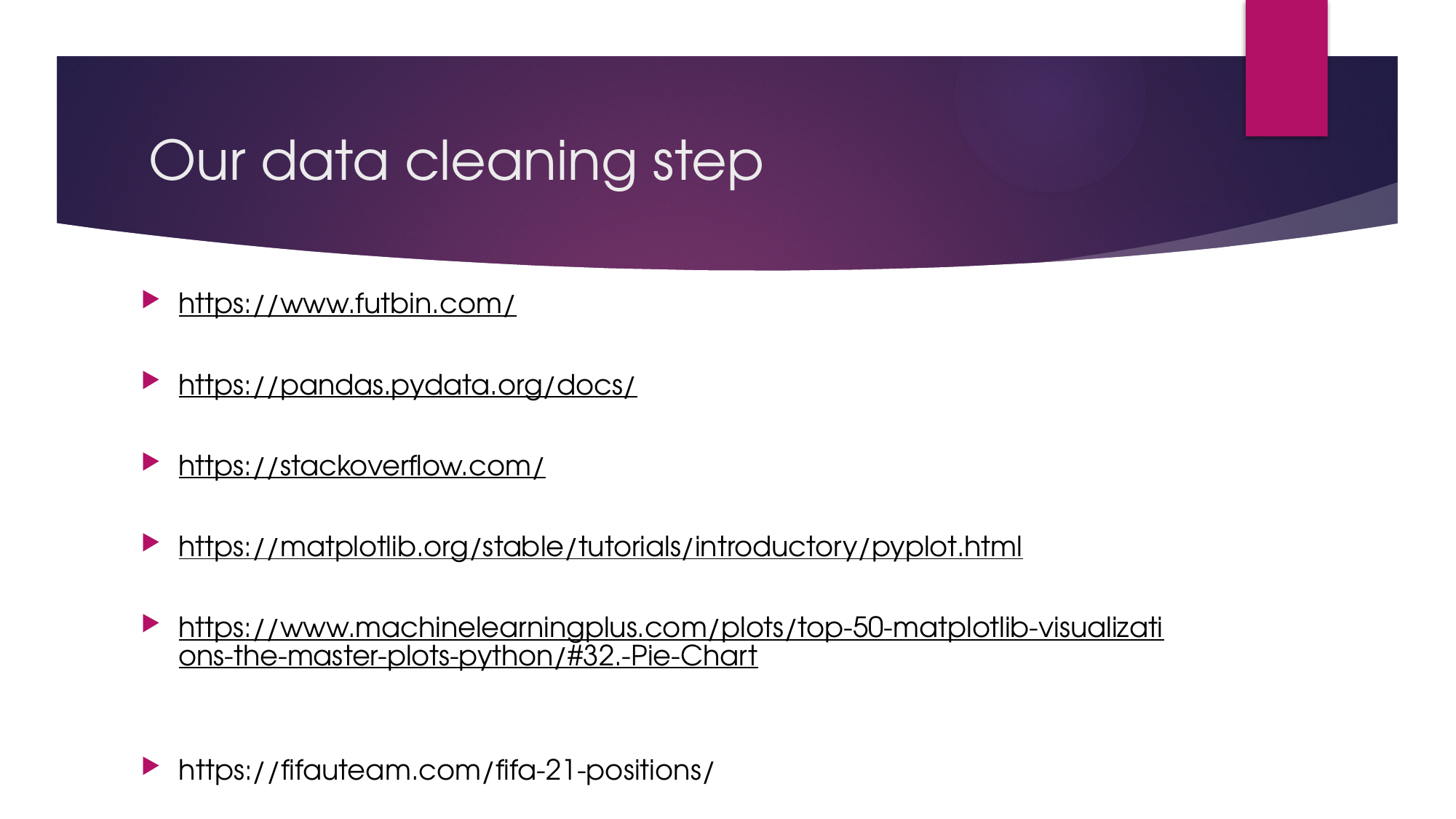

# Our data cleaning step
https://www.futbin.com/
https://pandas.pydata.org/docs/
https://stackoverflow.com/
https://matplotlib.org/stable/tutorials/introductory/pyplot.html
https://www.machinelearningplus.com/plots/top-50-matplotlib-visualizations-the-master-plots-python/#32.-Pie-Chart
https://fifauteam.com/fifa-21-positions/